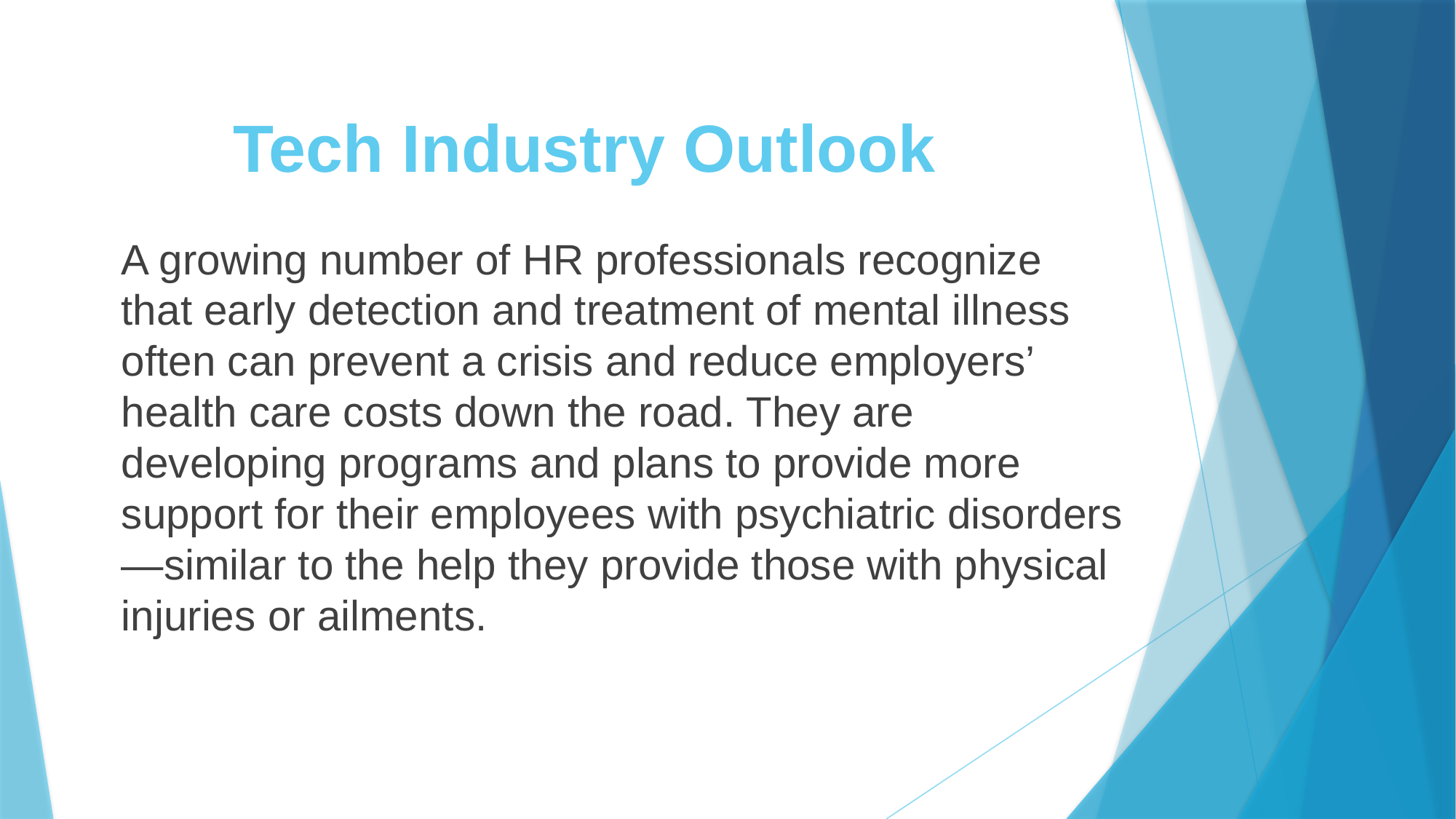

# Tech Industry Outlook
A growing number of HR professionals recognize that early detection and treatment of mental illness often can prevent a crisis and reduce employers’ health care costs down the road. They are developing programs and plans to provide more support for their employees with psychiatric disorders—similar to the help they provide those with physical injuries or ailments.